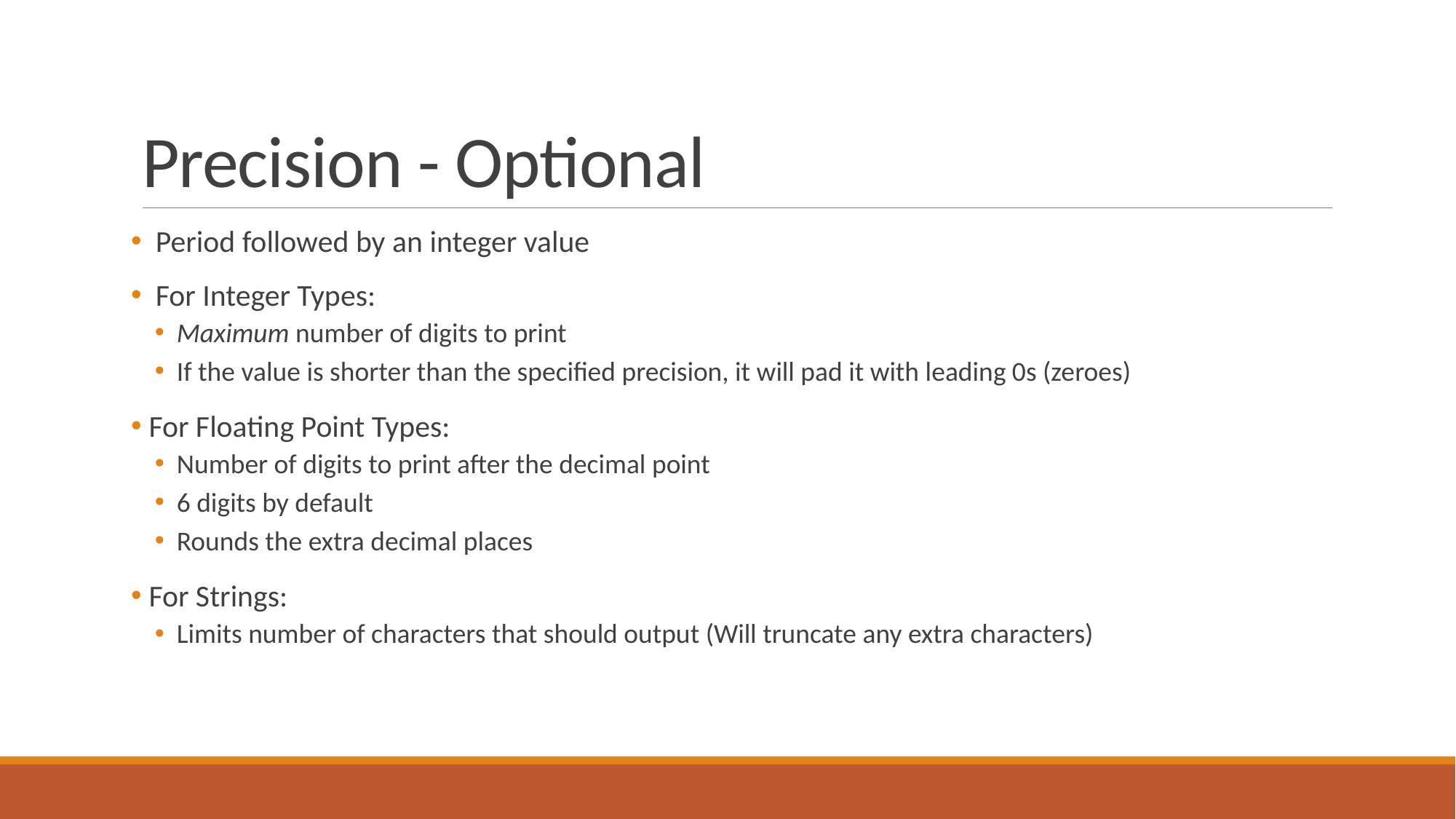

# Precision - Optional
  Period followed by an integer value
  For Integer Types:
Maximum number of digits to print
If the value is shorter than the specified precision, it will pad it with leading 0s (zeroes)
 For Floating Point Types:
Number of digits to print after the decimal point
6 digits by default
Rounds the extra decimal places
 For Strings:
Limits number of characters that should output (Will truncate any extra characters)